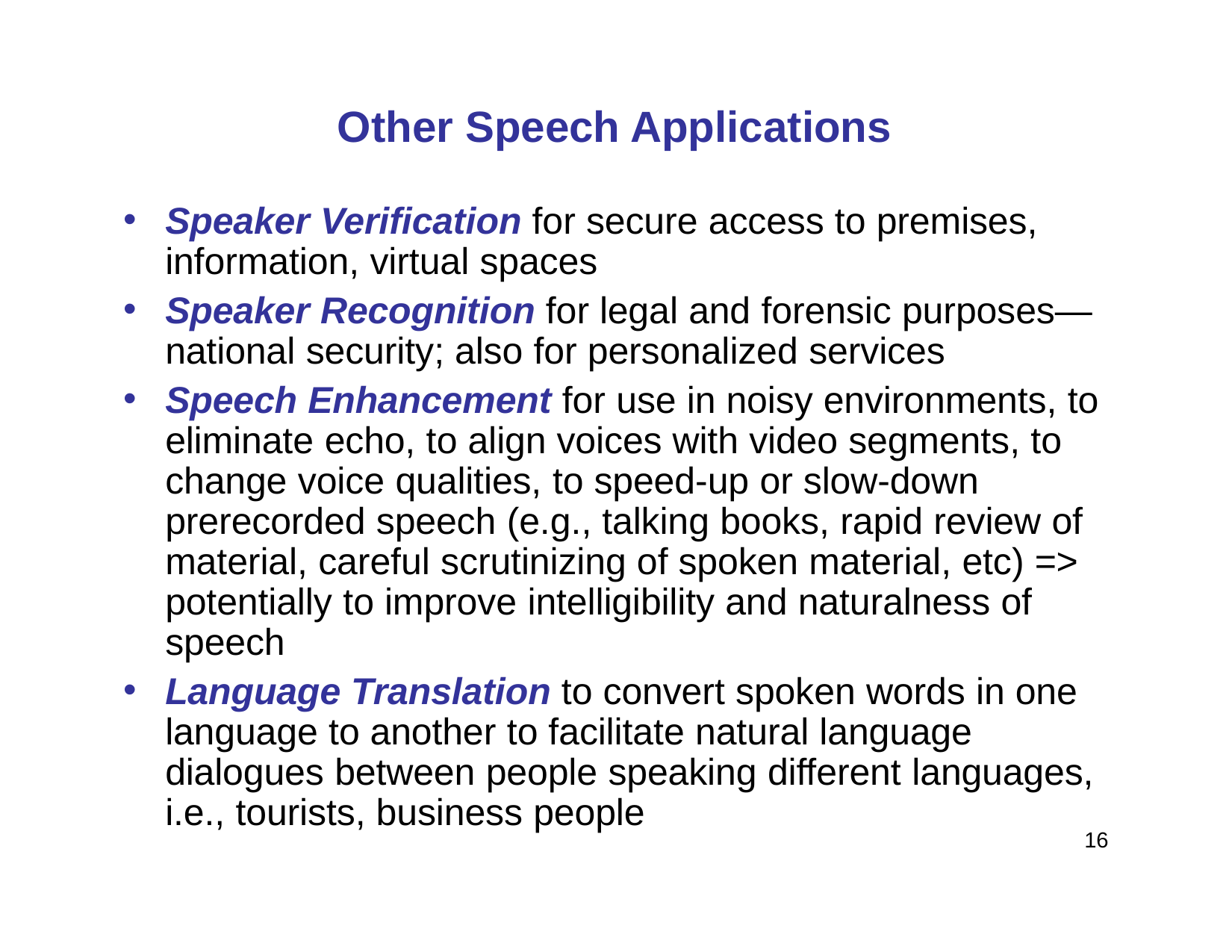

Other Speech Applications
Speaker Verification for secure access to premises, information, virtual spaces

Speaker Recognition for legal and forensic purposes— national security; also for personalized services

Speech Enhancement for use in noisy environments, to eliminate echo, to align voices with video segments, to change voice qualities, to speed-up or slow-down prerecorded speech (e.g., talking books, rapid review of material, careful scrutinizing of spoken material, etc) => potentially to improve intelligibility and naturalness of speech

Language Translation to convert spoken words in one language to another to facilitate natural language dialogues between people speaking different languages, i.e., tourists, business people
16